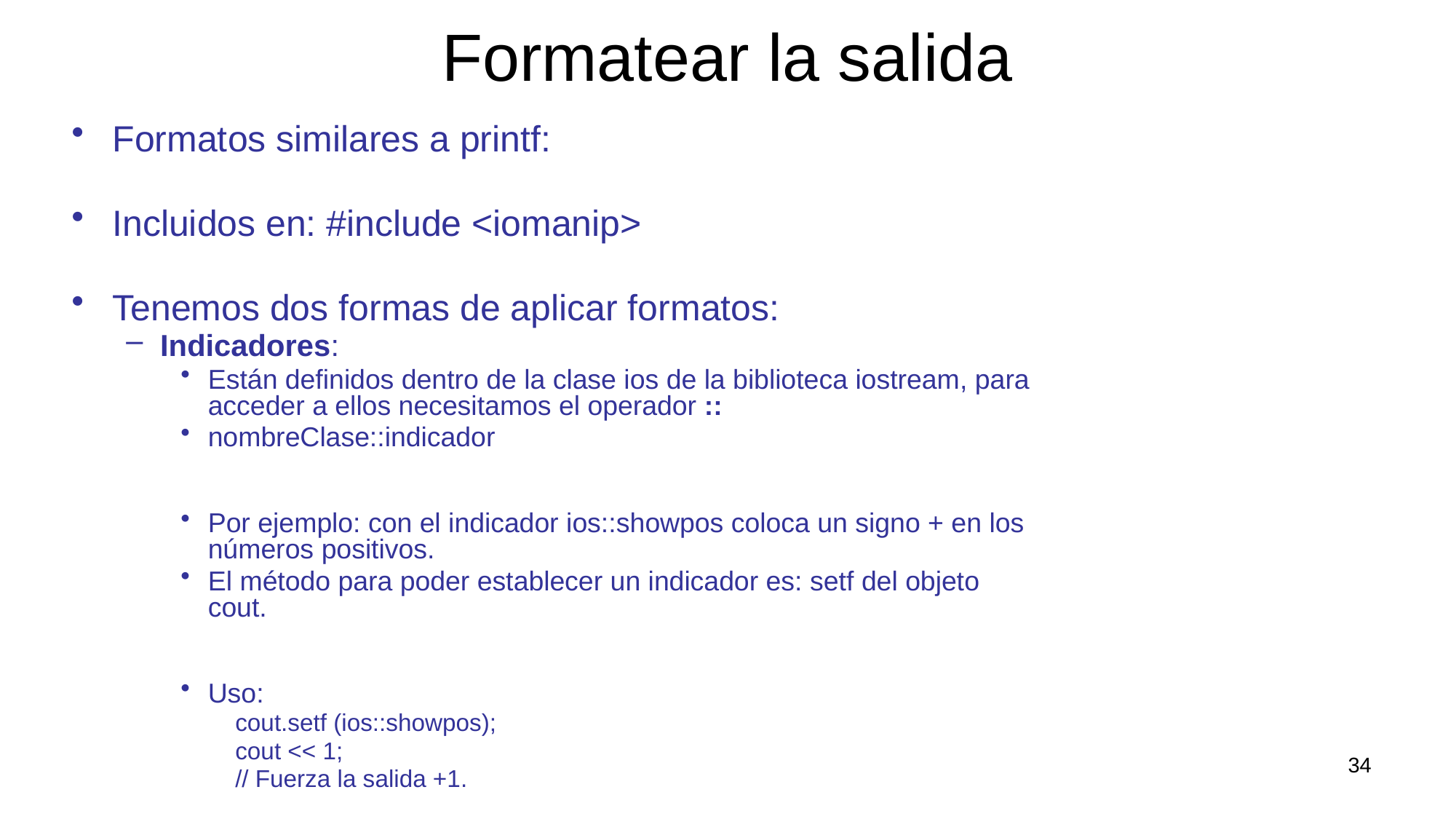

# Formatear la salida
Formatos similares a printf:

Incluidos en: #include <iomanip>

Tenemos dos formas de aplicar formatos:
Indicadores:
Están definidos dentro de la clase ios de la biblioteca iostream, para acceder a ellos necesitamos el operador ::
nombreClase::indicador

Por ejemplo: con el indicador ios::showpos coloca un signo + en los números positivos.
El método para poder establecer un indicador es: setf del objeto cout.

Uso:
cout.setf (ios::showpos);
cout << 1;
// Fuerza la salida +1.

34